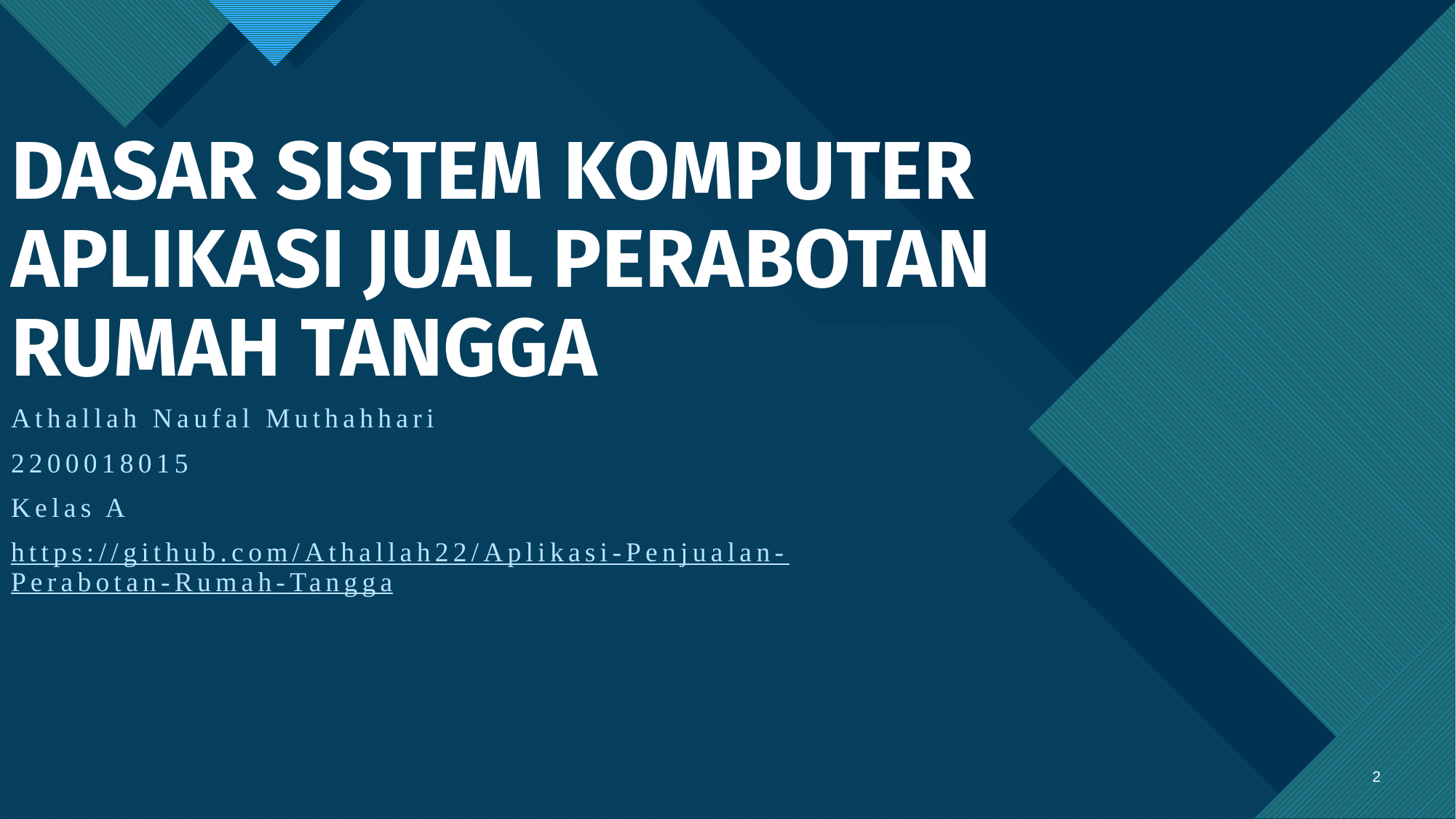

# DASAR SISTEM KOMPUTER APLIKASI JUAL PERABOTAN RUMAH TANGGA
Athallah Naufal Muthahhari
2200018015
Kelas A
https://github.com/Athallah22/Aplikasi-Penjualan-Perabotan-Rumah-Tangga
2